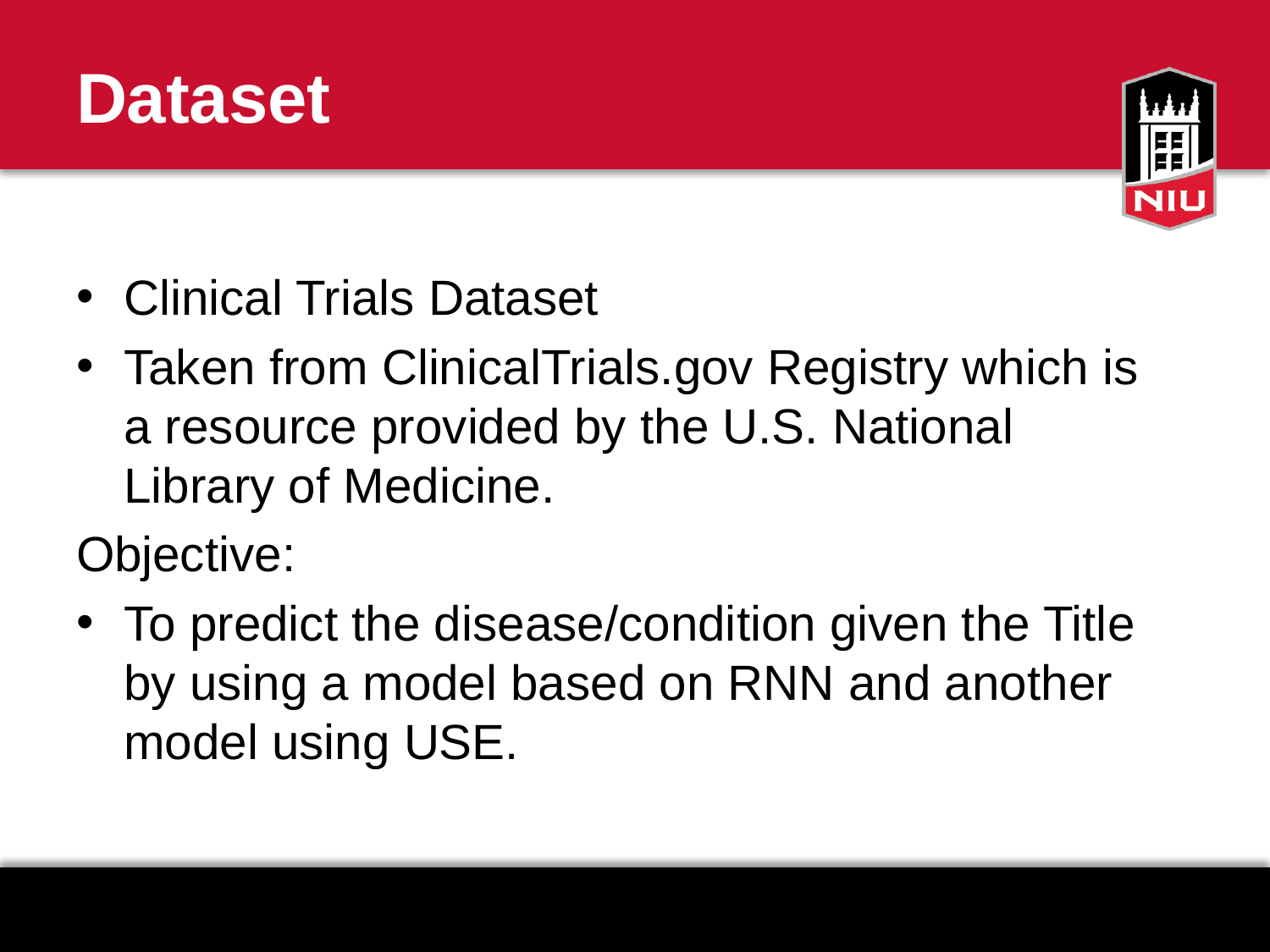

# Dataset

Clinical Trials Dataset
Taken from ClinicalTrials.gov Registry which is a resource provided by the U.S. National Library of Medicine.
Objective:
To predict the disease/condition given the Title by using a model based on RNN and another model using USE.